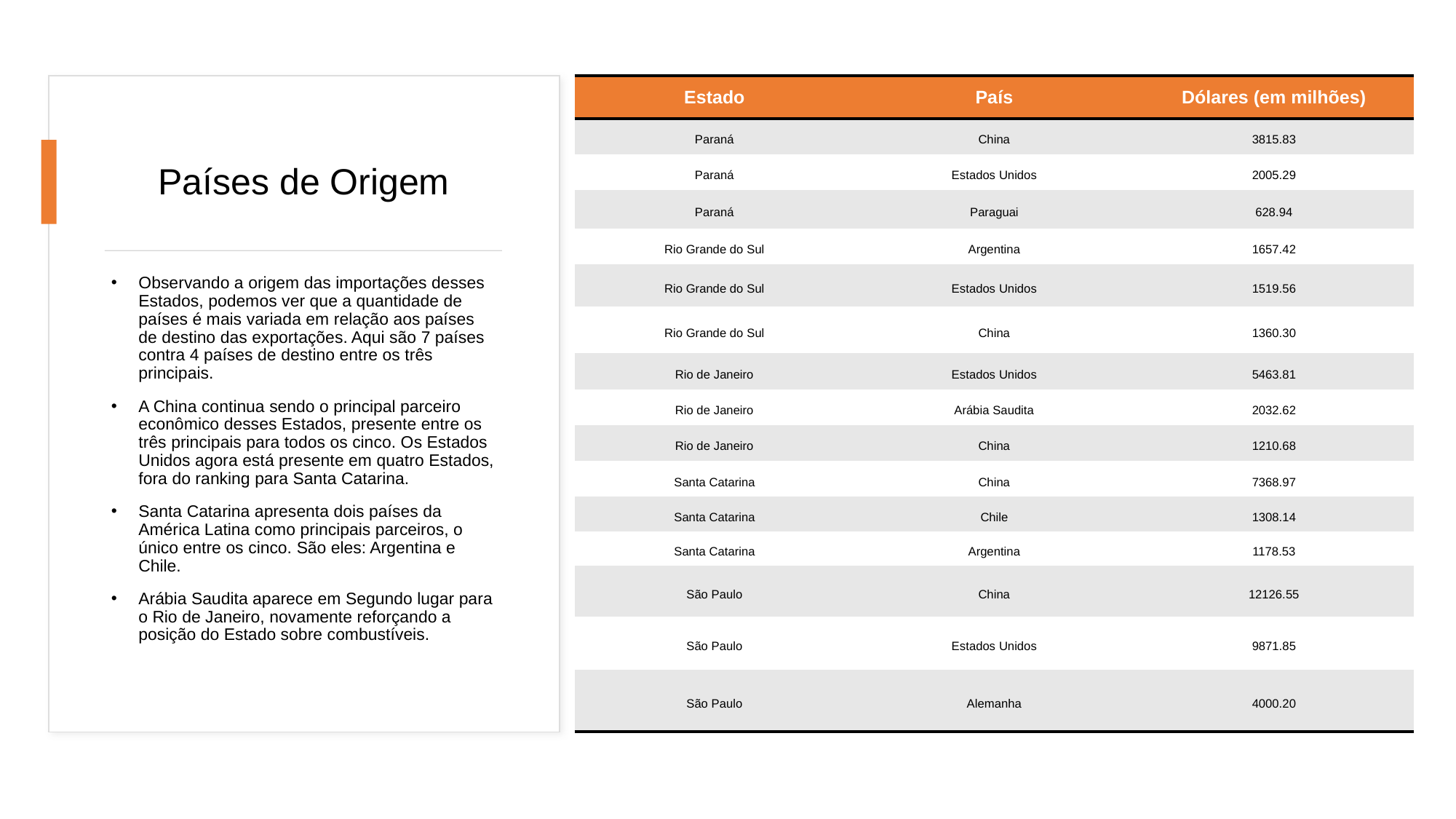

| Estado | País | Dólares (em milhões) |
| --- | --- | --- |
| Paraná | China | 3815.83 |
| Paraná | Estados Unidos | 2005.29 |
| Paraná | Paraguai | 628.94 |
| Rio Grande do Sul | Argentina | 1657.42 |
| Rio Grande do Sul | Estados Unidos | 1519.56 |
| Rio Grande do Sul | China | 1360.30 |
| Rio de Janeiro | Estados Unidos | 5463.81 |
| Rio de Janeiro | Arábia Saudita | 2032.62 |
| Rio de Janeiro | China | 1210.68 |
| Santa Catarina | China | 7368.97 |
| Santa Catarina | Chile | 1308.14 |
| Santa Catarina | Argentina | 1178.53 |
| São Paulo | China | 12126.55 |
| São Paulo | Estados Unidos | 9871.85 |
| São Paulo | Alemanha | 4000.20 |
# Países de Origem

Observando a origem das importações desses Estados, podemos ver que a quantidade de países é mais variada em relação aos países de destino das exportações. Aqui são 7 países contra 4 países de destino entre os três principais.
A China continua sendo o principal parceiro econômico desses Estados, presente entre os três principais para todos os cinco. Os Estados Unidos agora está presente em quatro Estados, fora do ranking para Santa Catarina.
Santa Catarina apresenta dois países da América Latina como principais parceiros, o único entre os cinco. São eles: Argentina e Chile.
Arábia Saudita aparece em Segundo lugar para o Rio de Janeiro, novamente reforçando a posição do Estado sobre combustíveis.